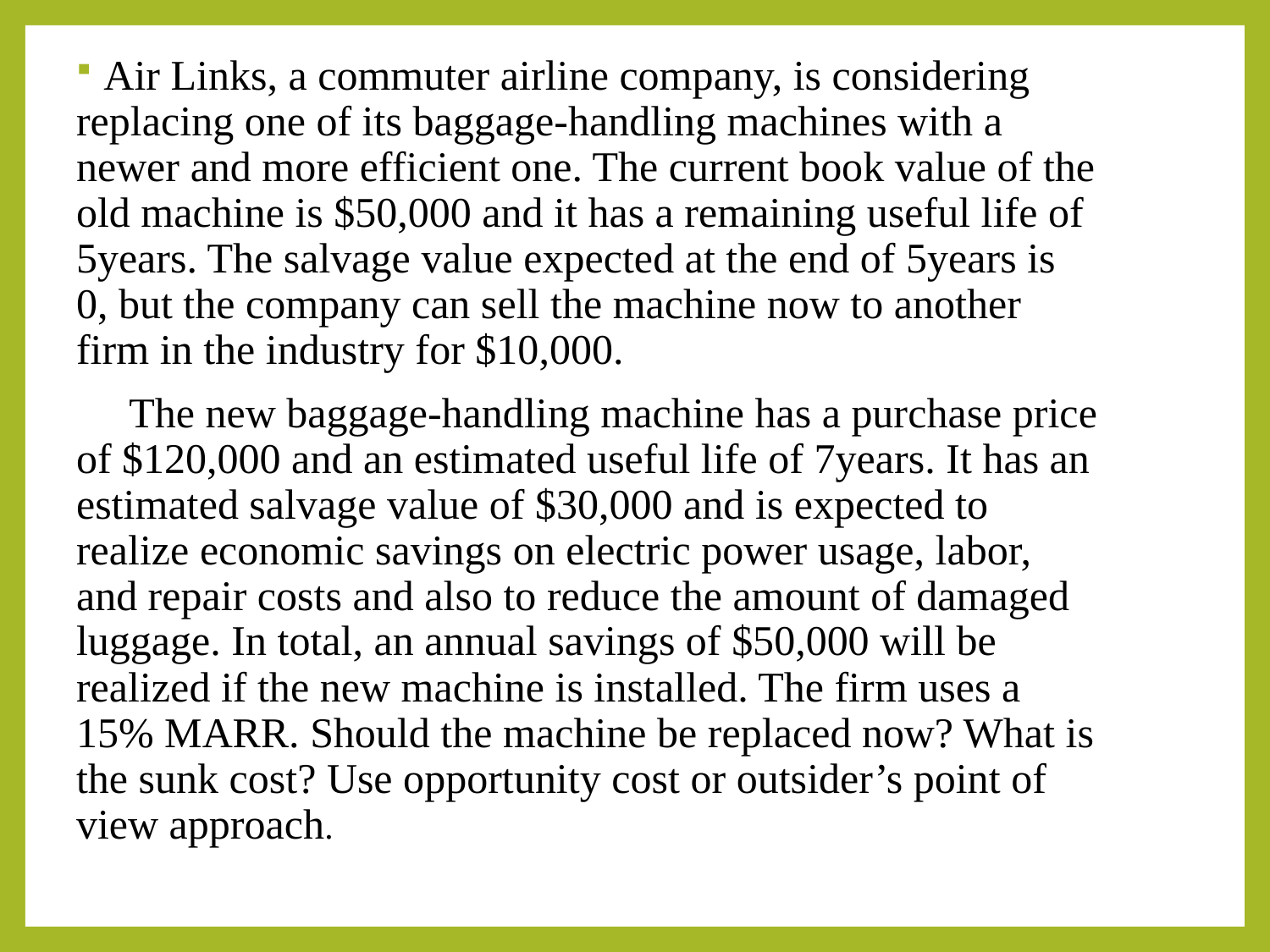

Air Links, a commuter airline company, is considering replacing one of its baggage-handling machines with a newer and more efficient one. The current book value of the old machine is $50,000 and it has a remaining useful life of 5years. The salvage value expected at the end of 5years is 0, but the company can sell the machine now to another firm in the industry for $10,000.
     The new baggage-handling machine has a purchase price of $120,000 and an estimated useful life of 7years. It has an estimated salvage value of $30,000 and is expected to realize economic savings on electric power usage, labor, and repair costs and also to reduce the amount of damaged luggage. In total, an annual savings of $50,000 will be realized if the new machine is installed. The firm uses a 15% MARR. Should the machine be replaced now? What is the sunk cost? Use opportunity cost or outsider’s point of view approach.